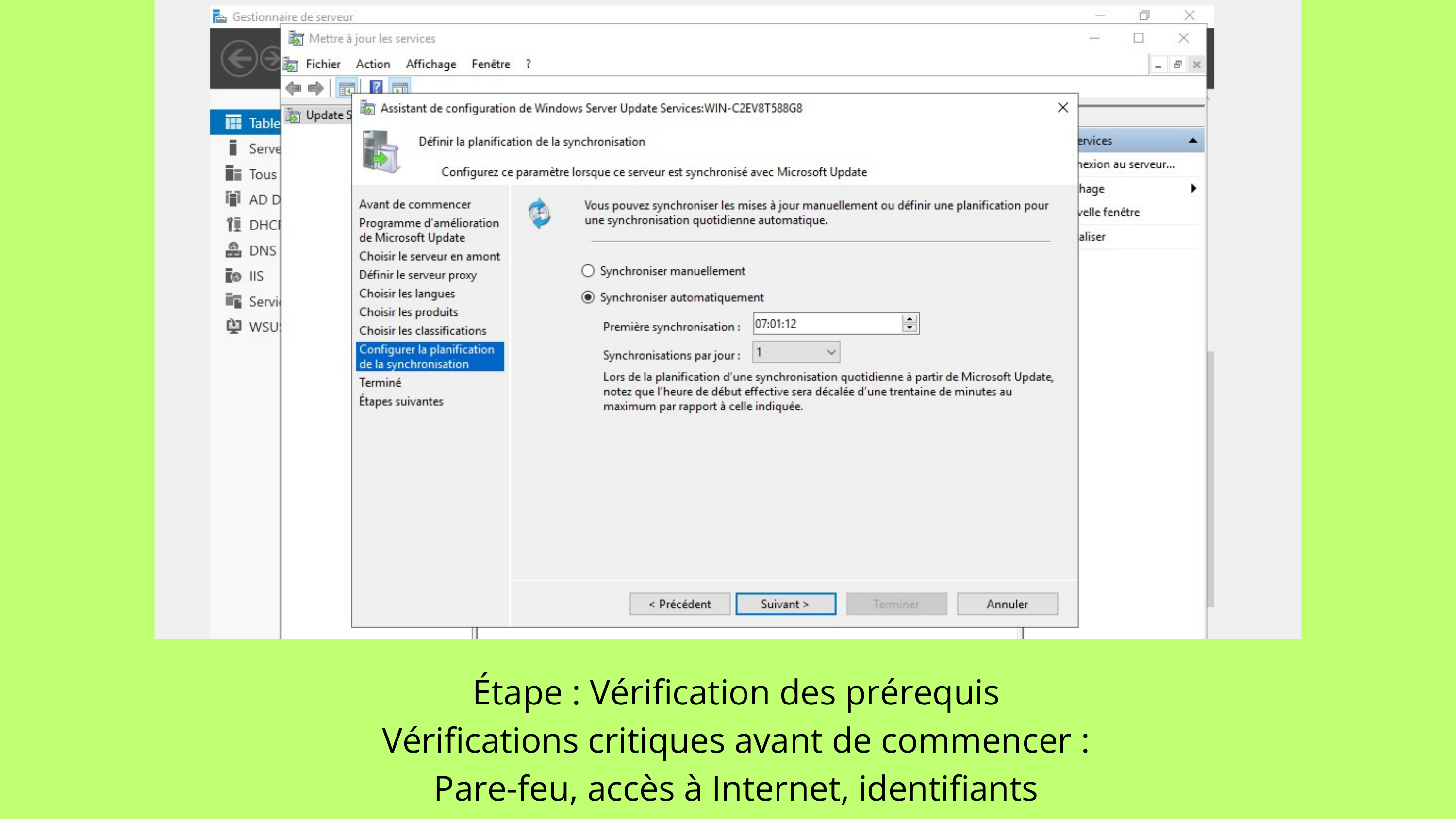

Étape : Vérification des prérequis
Vérifications critiques avant de commencer :
Pare-feu, accès à Internet, identifiants proxy.